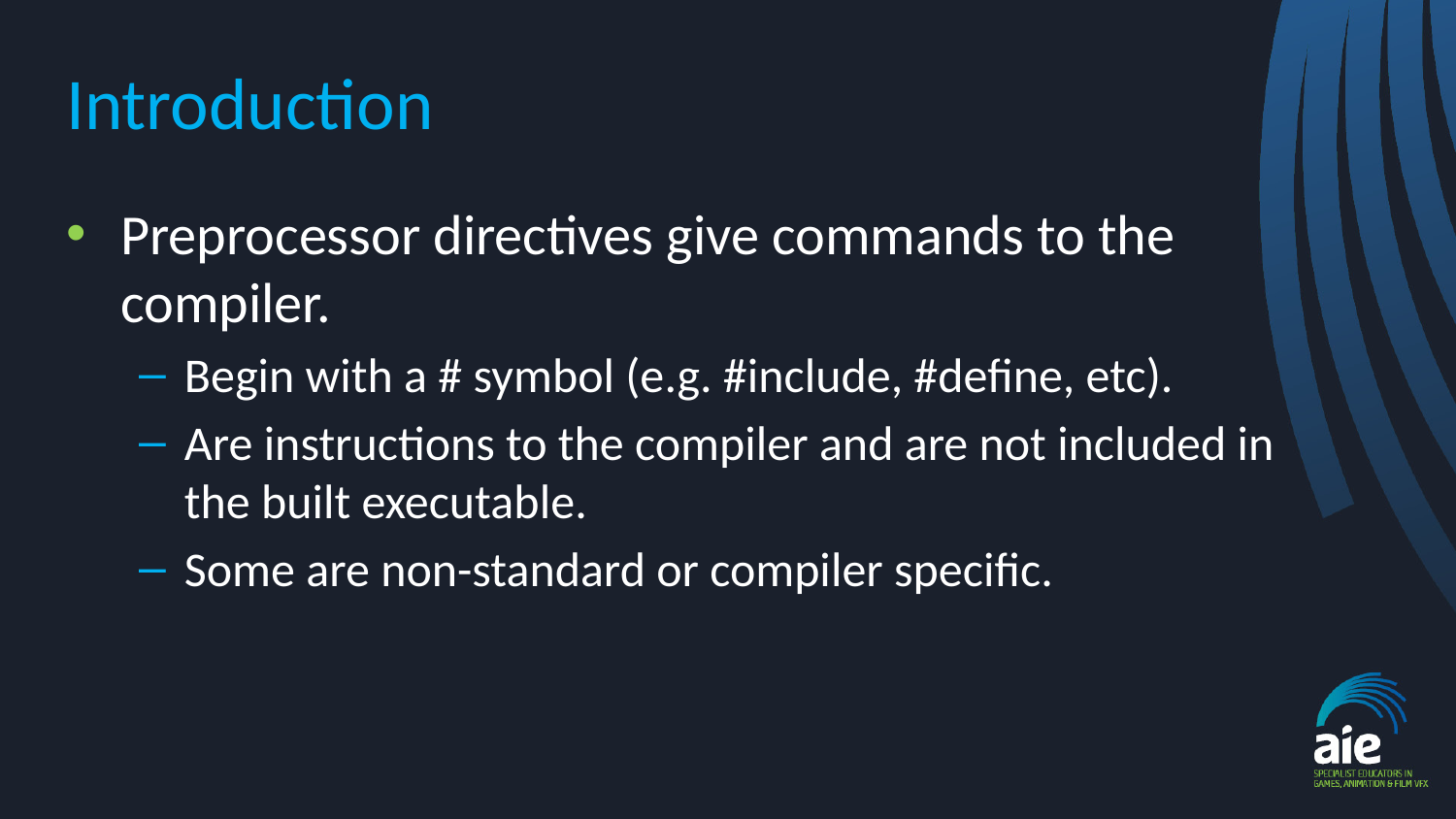

# Introduction
Preprocessor directives give commands to the compiler.
Begin with a # symbol (e.g. #include, #define, etc).
Are instructions to the compiler and are not included in the built executable.
Some are non-standard or compiler specific.